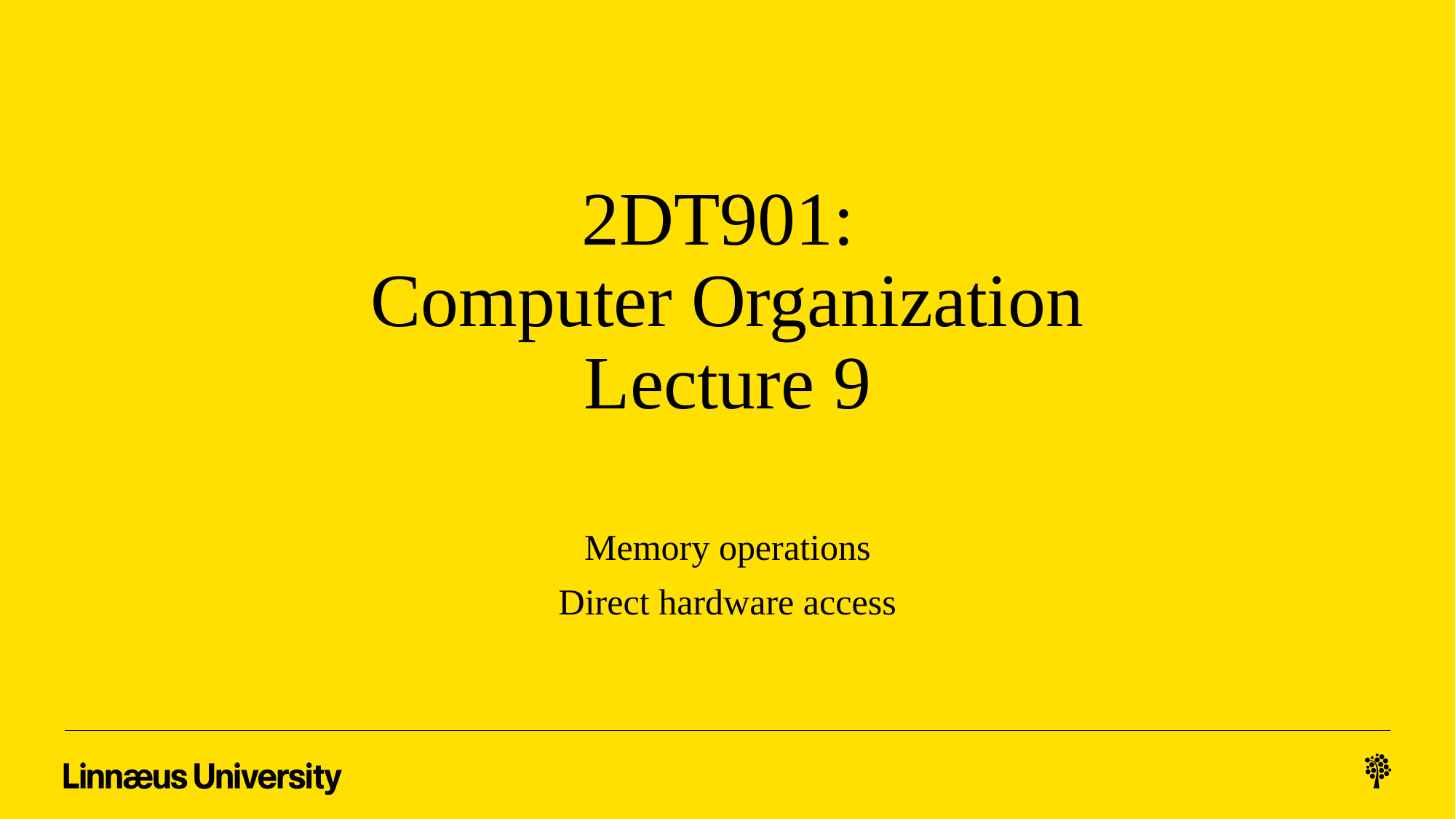

# 2DT901: Computer Organization Lecture 9

Memory operations
Direct hardware access